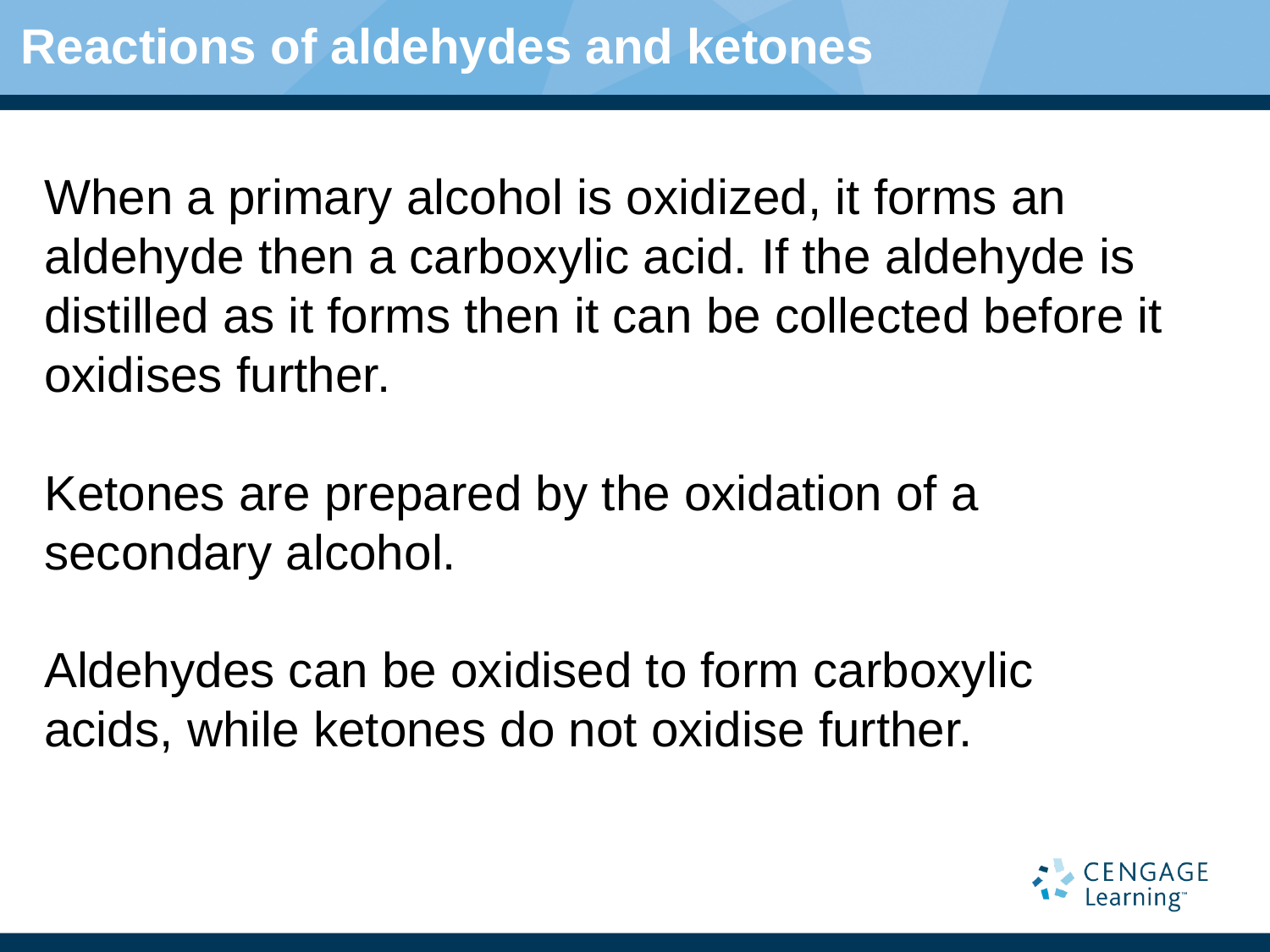

# Reactions of aldehydes and ketones
When a primary alcohol is oxidized, it forms an aldehyde then a carboxylic acid. If the aldehyde is distilled as it forms then it can be collected before it oxidises further.

Ketones are prepared by the oxidation of a secondary alcohol.

Aldehydes can be oxidised to form carboxylic acids, while ketones do not oxidise further.